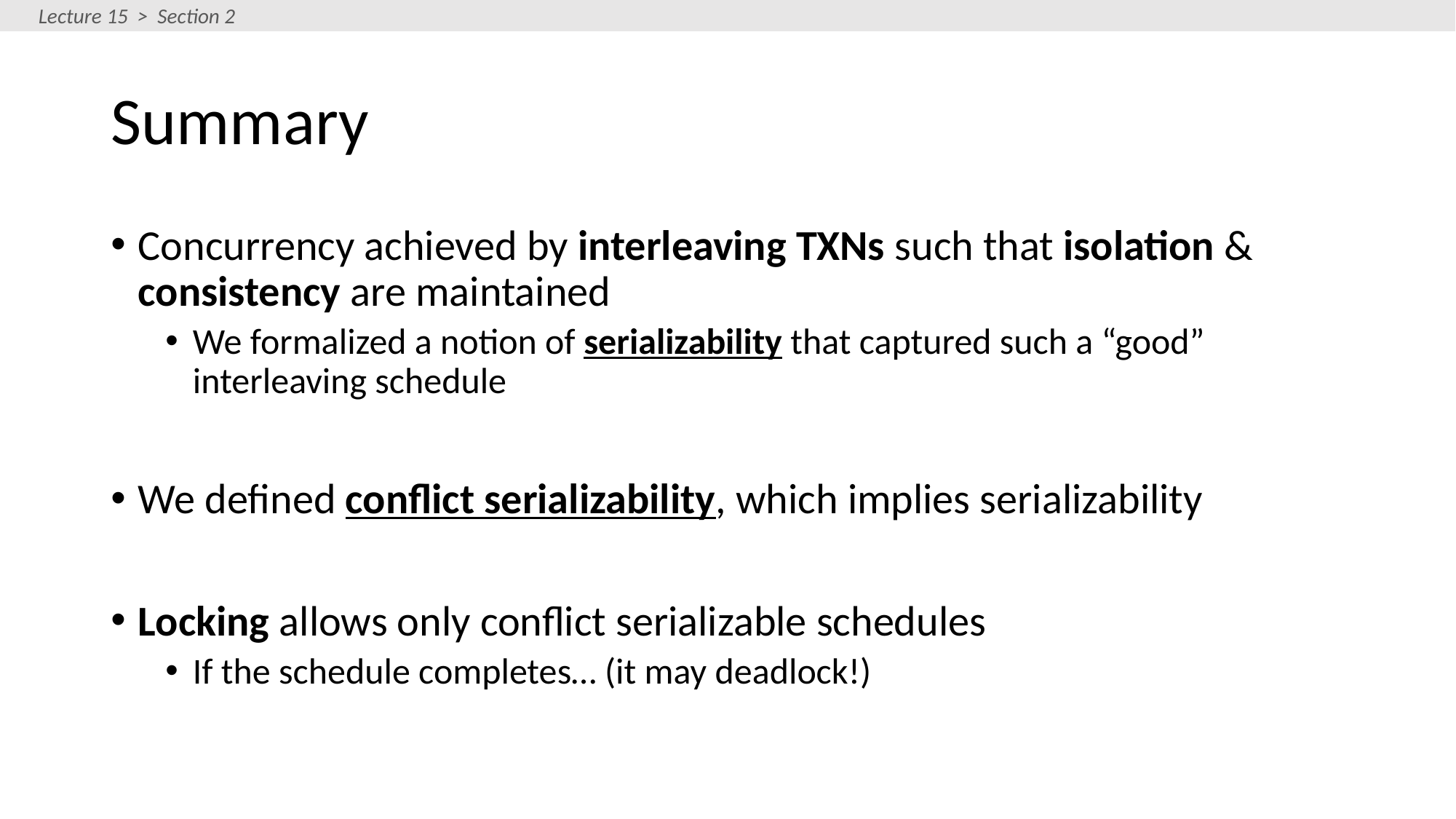

Lecture 15  >  Section 2
# Summary
Concurrency achieved by interleaving TXNs such that isolation & consistency are maintained
We formalized a notion of serializability that captured such a “good” interleaving schedule

We defined conflict serializability, which implies serializability

Locking allows only conflict serializable schedules
If the schedule completes… (it may deadlock!)